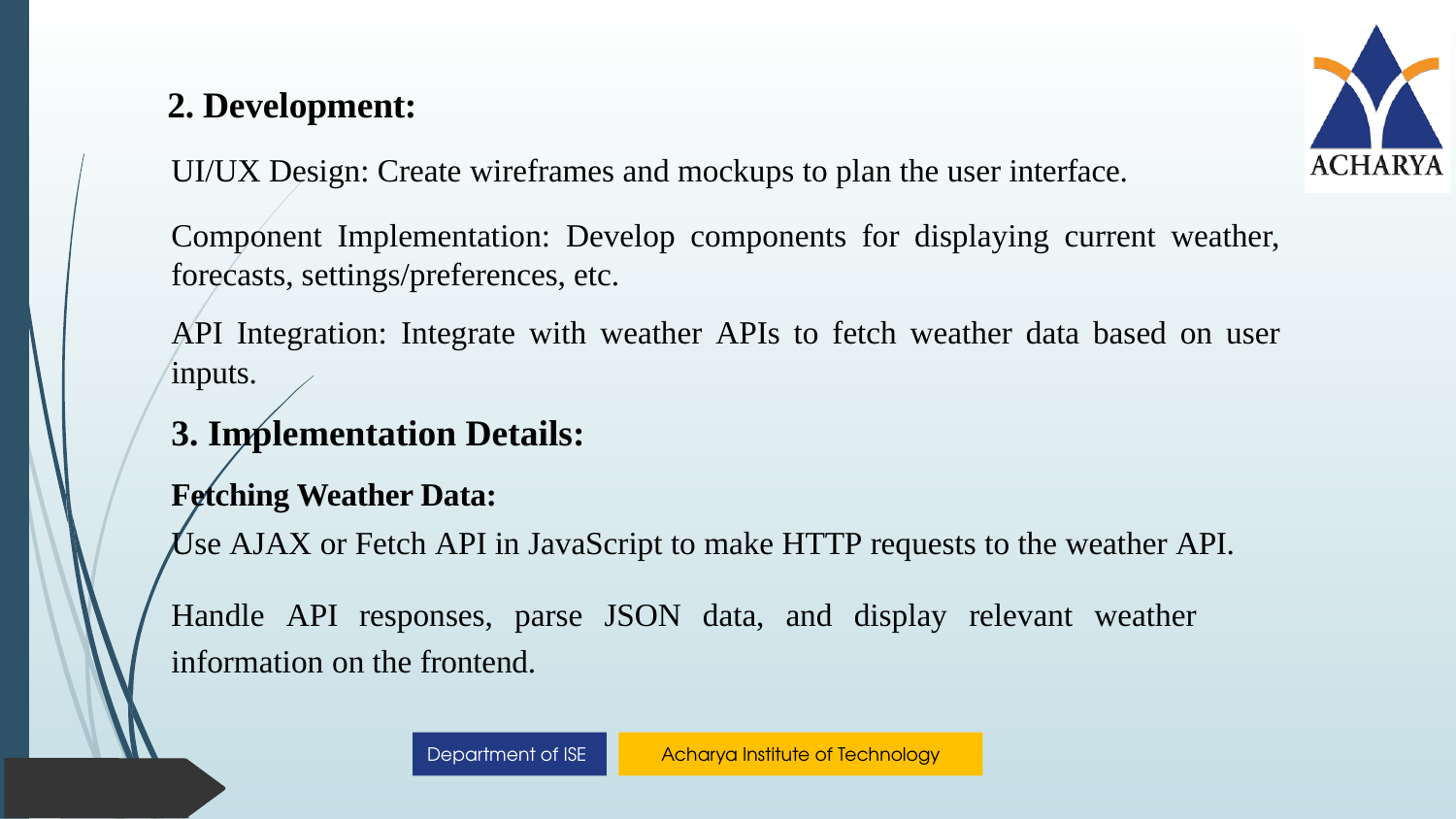

2. Development:
UI/UX Design: Create wireframes and mockups to plan the user interface.
Component Implementation: Develop components for displaying current weather, forecasts, settings/preferences, etc.
API Integration: Integrate with weather APIs to fetch weather data based on user inputs.
3. Implementation Details:
Fetching Weather Data:
Use AJAX or Fetch API in JavaScript to make HTTP requests to the weather API.
Handle API responses, parse JSON data, and display relevant weather information on the frontend.